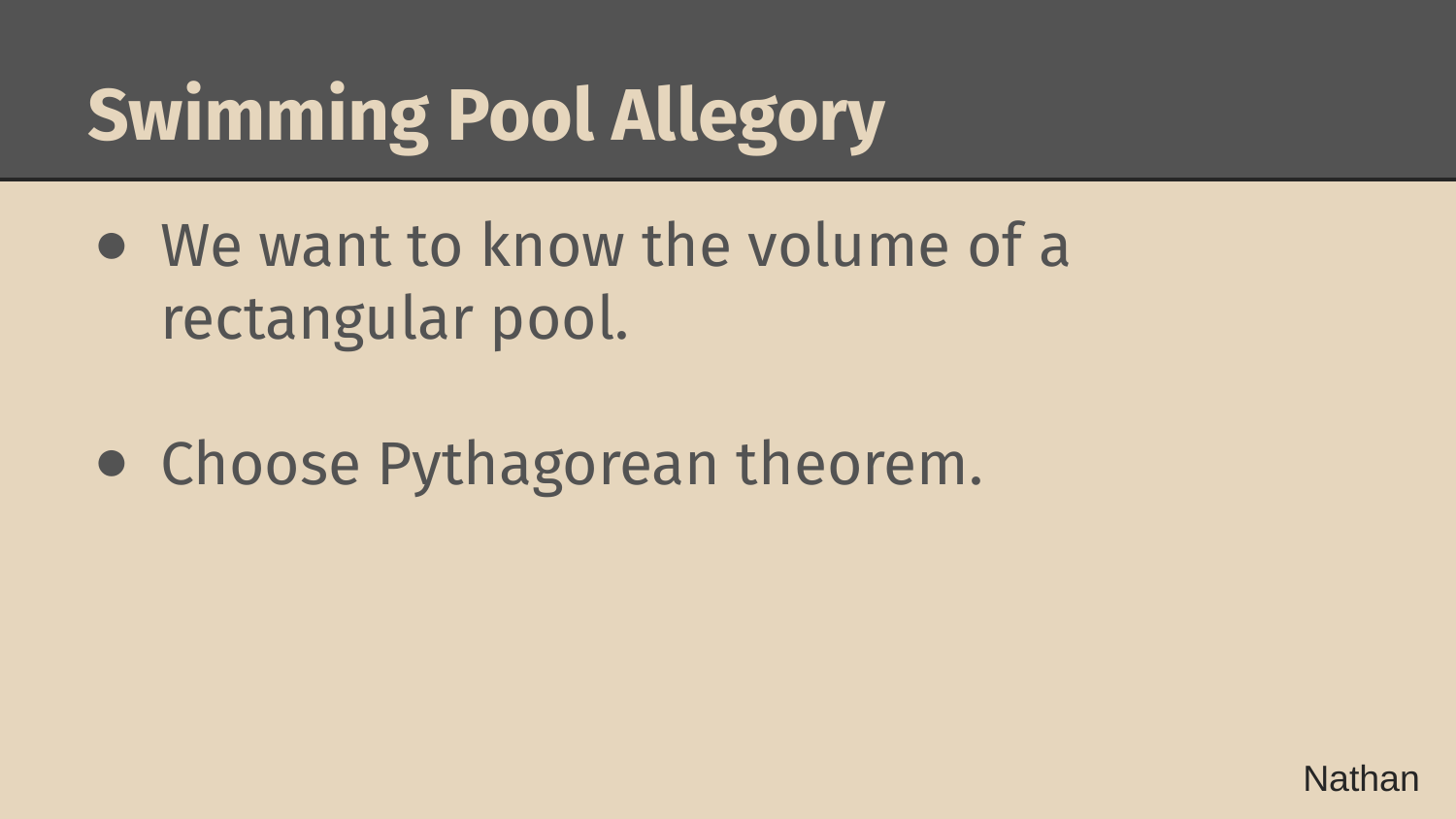

# Swimming Pool Allegory
We want to know the volume of a rectangular pool.

Choose Pythagorean theorem.

Nathan